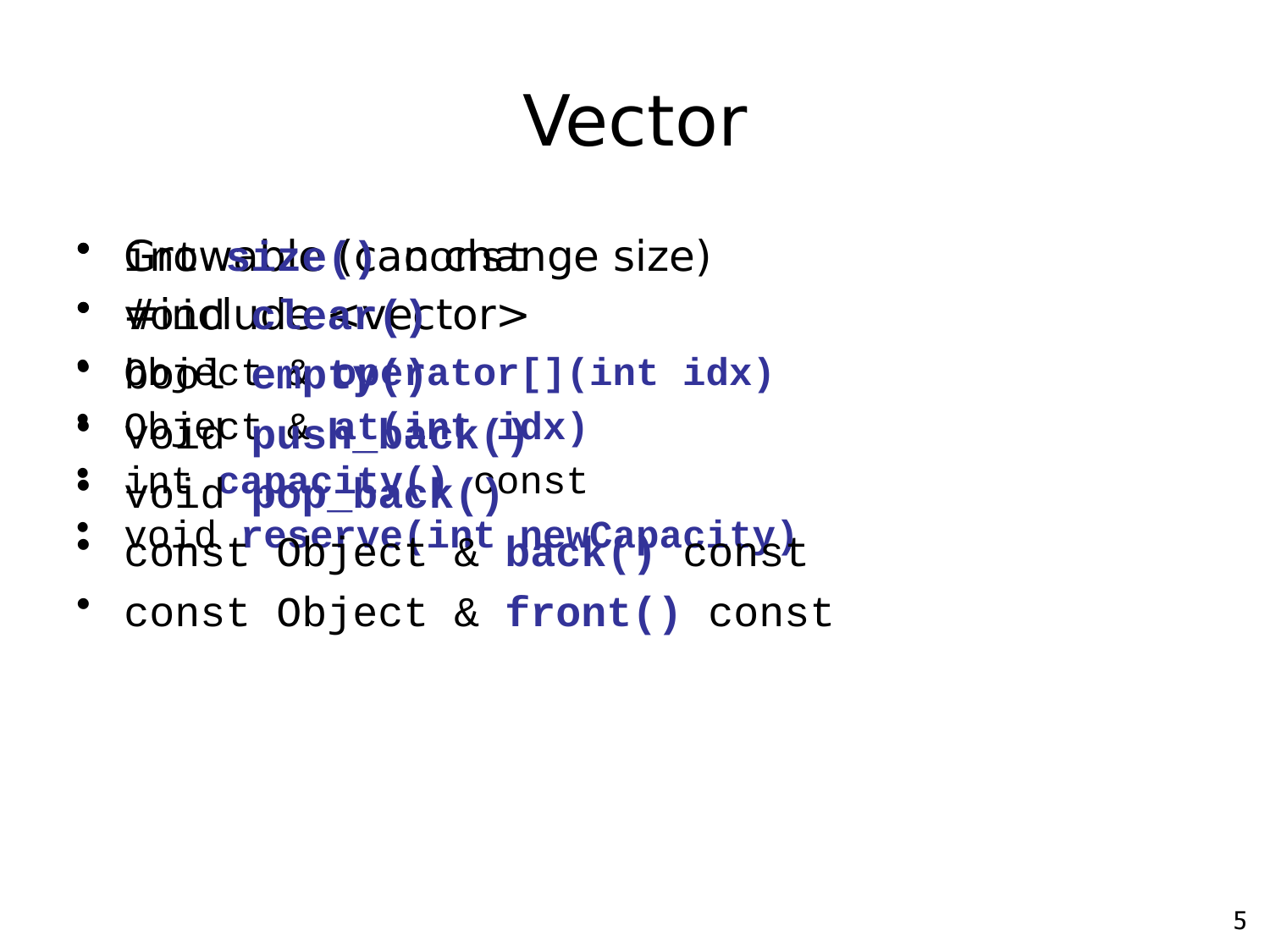

# Vector
Growable (can change size)
#include <vector>
Object & operator[](int idx)
Object & at(int idx)
int capacity() const
void reserve(int newCapacity)
int size() const
void clear()
bool empty()
void push_back()
void pop_back()
const Object & back() const
const Object & front() const